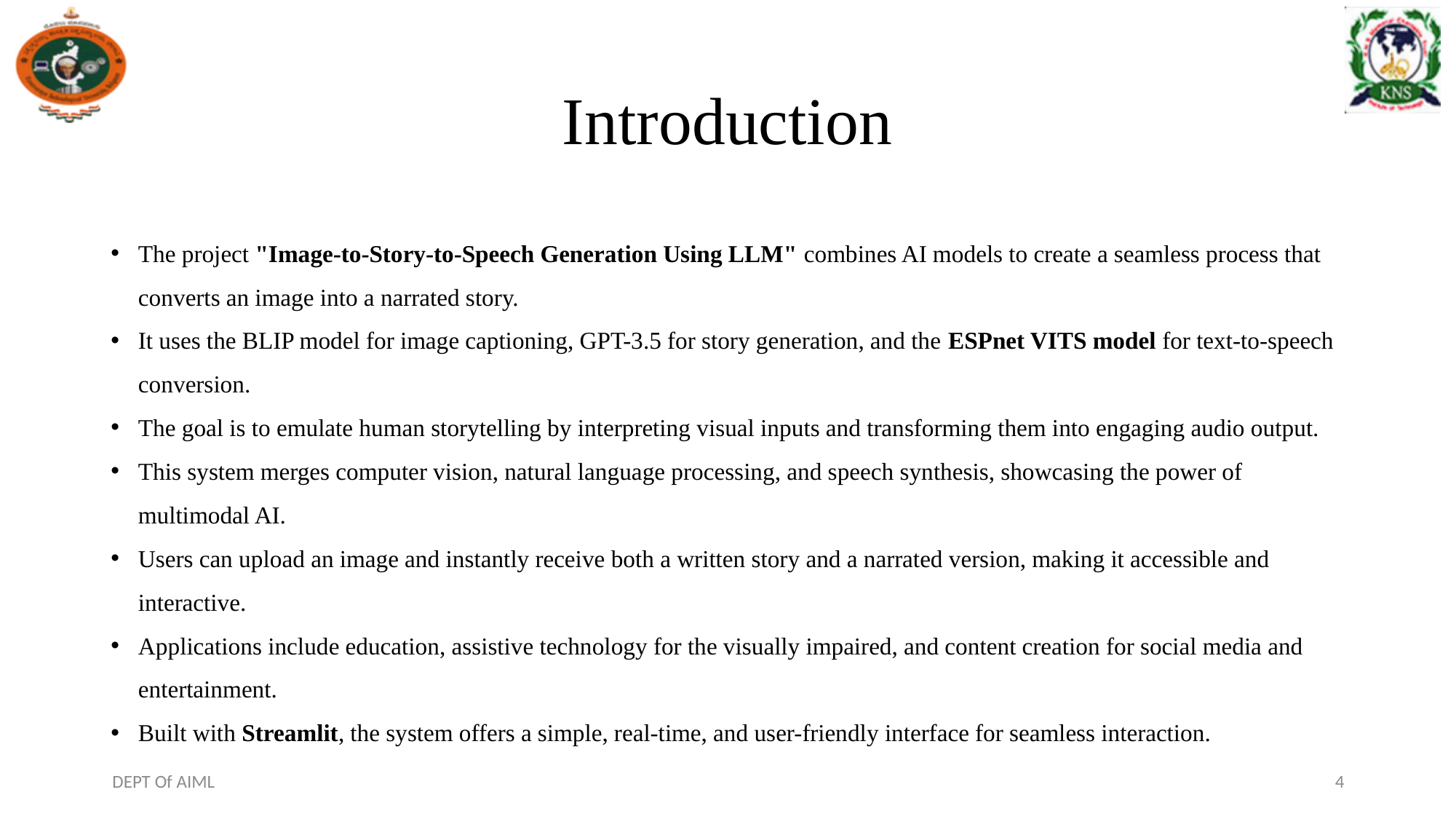

# Introduction
The project "Image-to-Story-to-Speech Generation Using LLM" combines AI models to create a seamless process that converts an image into a narrated story.
It uses the BLIP model for image captioning, GPT-3.5 for story generation, and the ESPnet VITS model for text-to-speech conversion.
The goal is to emulate human storytelling by interpreting visual inputs and transforming them into engaging audio output.
This system merges computer vision, natural language processing, and speech synthesis, showcasing the power of multimodal AI.
Users can upload an image and instantly receive both a written story and a narrated version, making it accessible and interactive.
Applications include education, assistive technology for the visually impaired, and content creation for social media and entertainment.
Built with Streamlit, the system offers a simple, real-time, and user-friendly interface for seamless interaction.

DEPT Of AIML
4